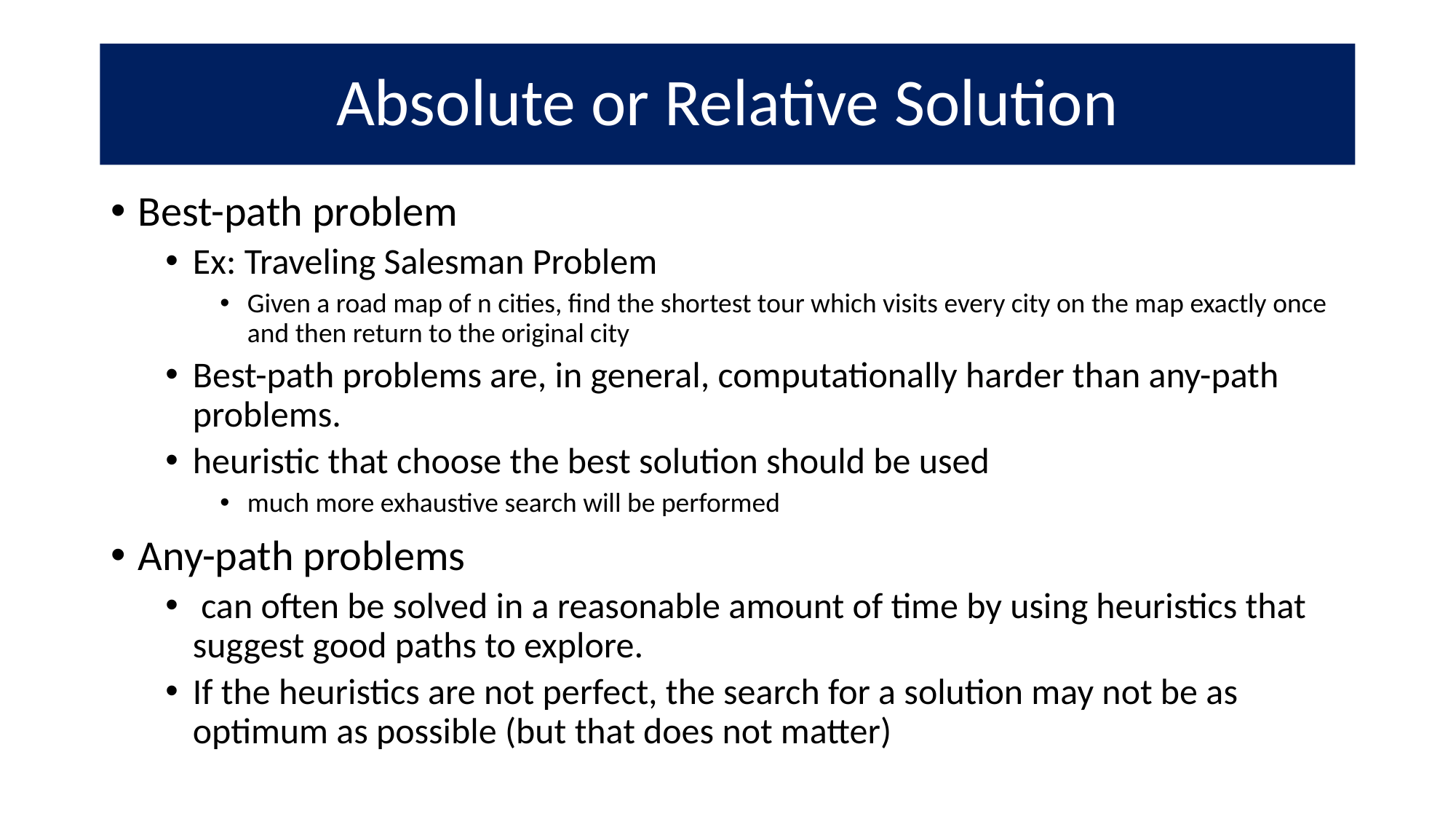

# Absolute or Relative Solution
Best-path problem
Ex: Traveling Salesman Problem
Given a road map of n cities, find the shortest tour which visits every city on the map exactly once and then return to the original city
Best-path problems are, in general, computationally harder than any-path problems.
heuristic that choose the best solution should be used
much more exhaustive search will be performed
Any-path problems
 can often be solved in a reasonable amount of time by using heuristics that suggest good paths to explore.
If the heuristics are not perfect, the search for a solution may not be as optimum as possible (but that does not matter)